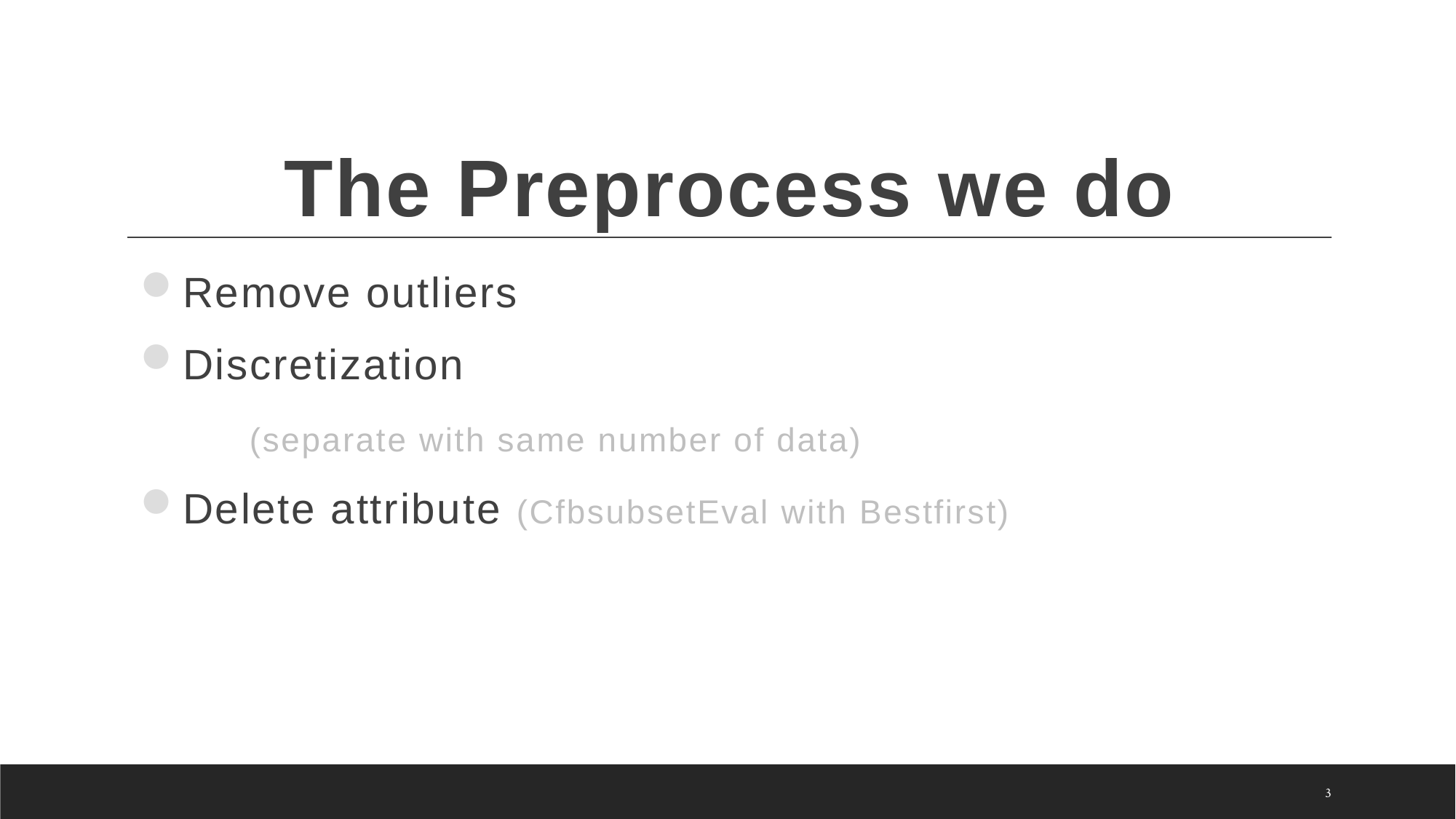

# The Preprocess we do
Remove outliers
Discretization
	(separate with same number of data)
Delete attribute (CfbsubsetEval with Bestfirst)

3